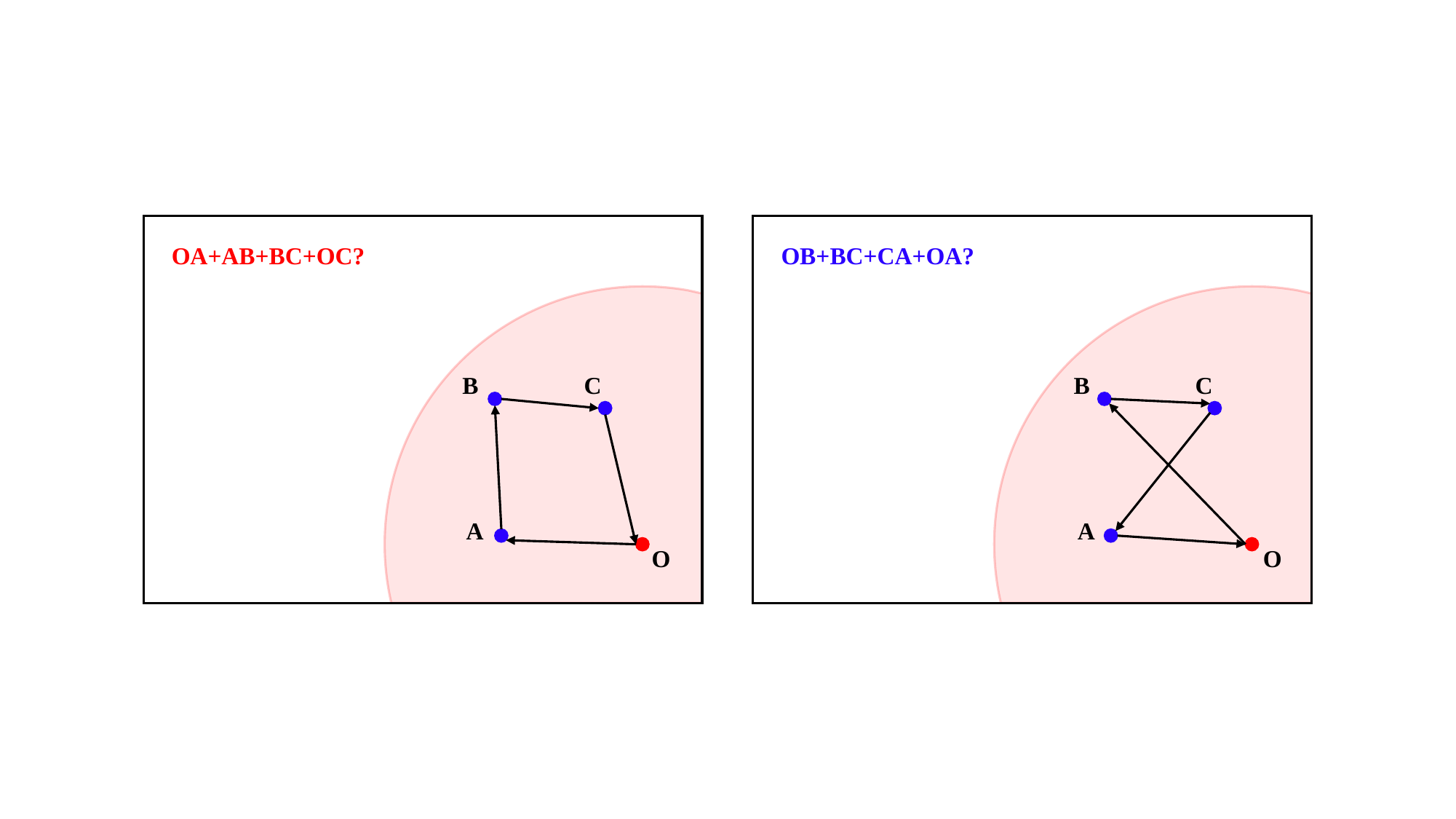

OA+AB+BC+OC?
OB+BC+CA+OA?

C
C
B
B

A
A

O

O